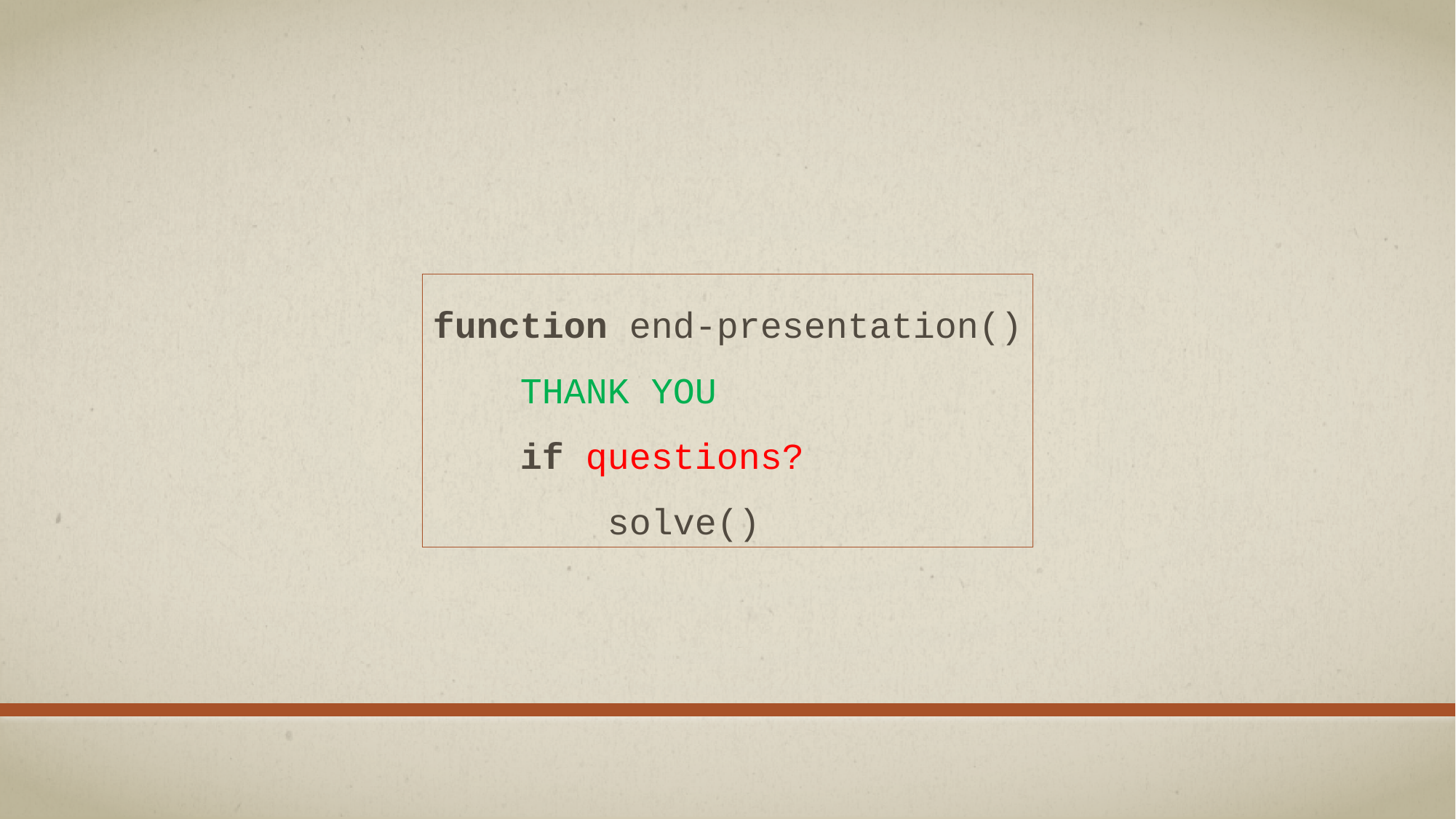

function end-presentation()
    THANK YOU
    if questions?
        solve()